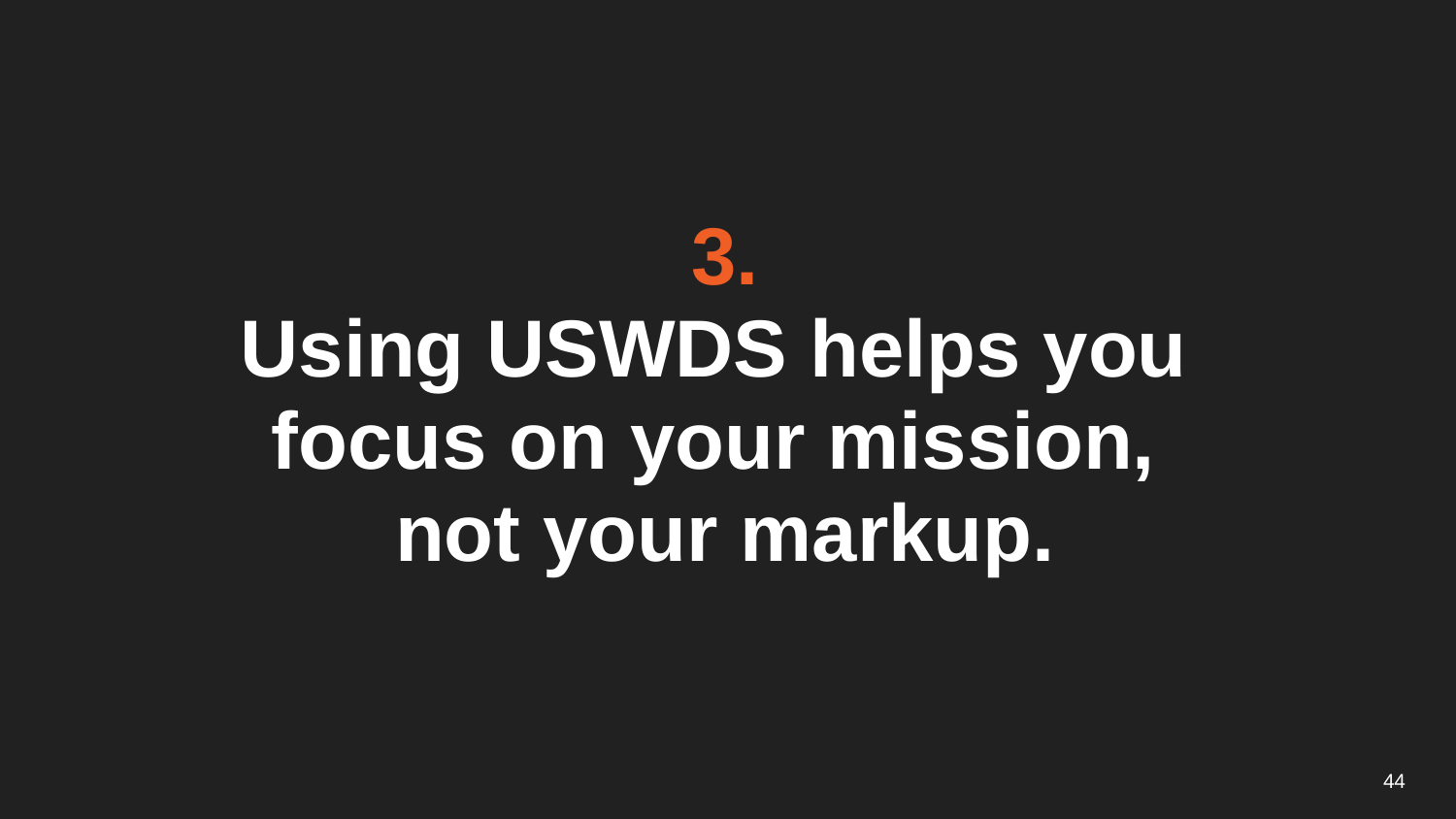

# 3. Using USWDS helps you focus on your mission, not your markup.
44